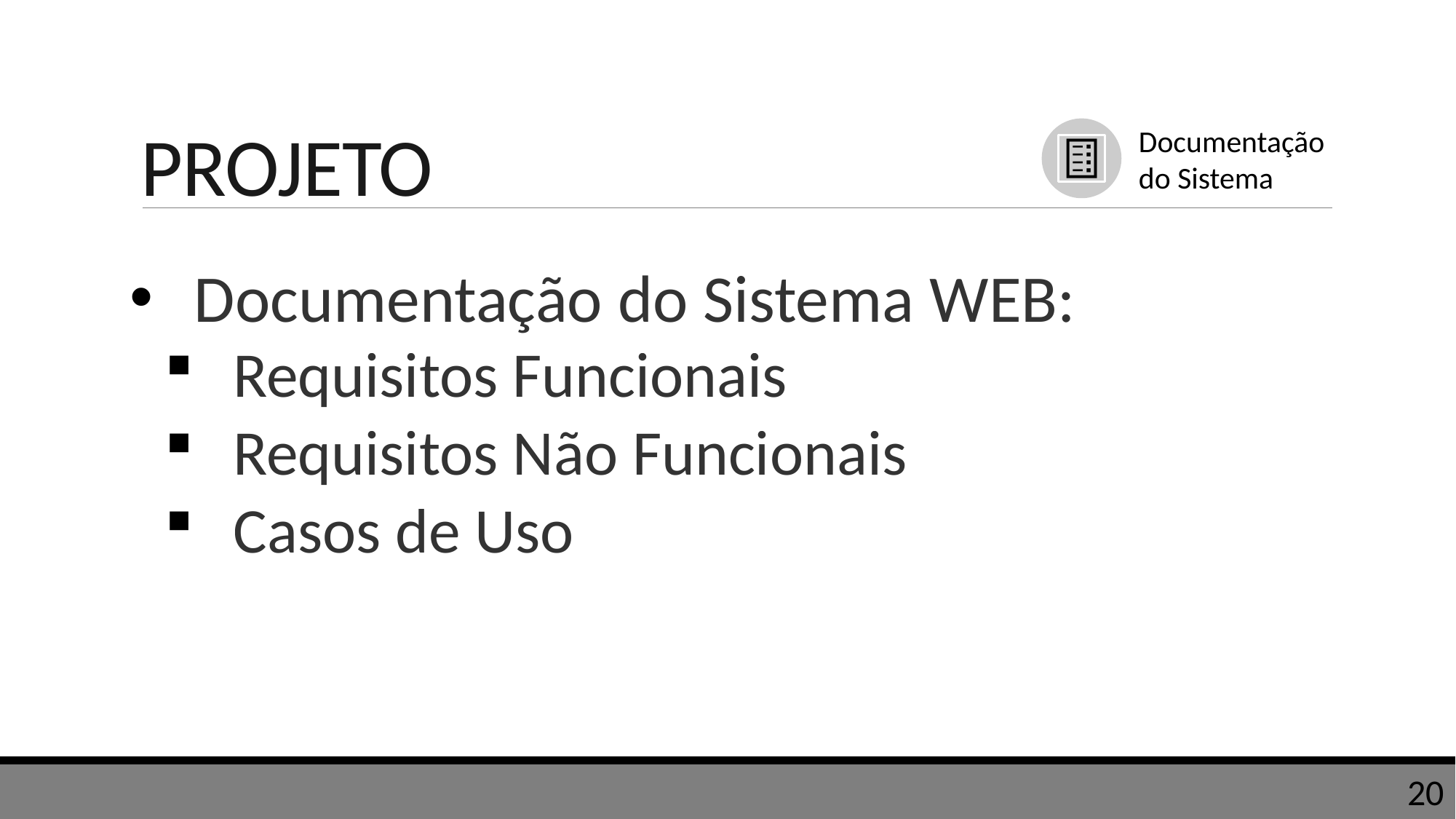

Documentação do Sistema
# PROJETO
Documentação do Sistema WEB:
Requisitos Funcionais
Requisitos Não Funcionais
Casos de Uso
20